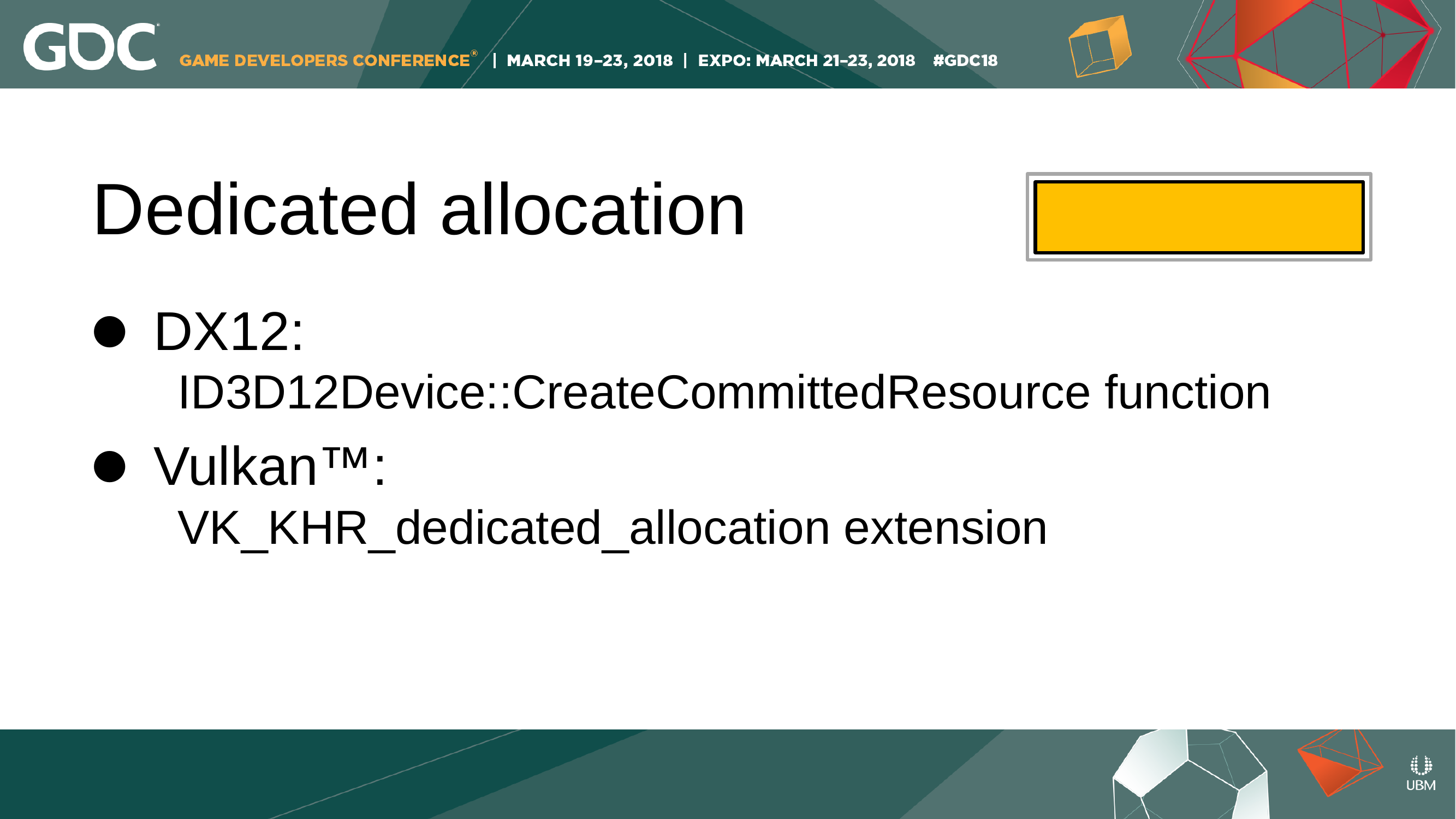

Dedicated allocation

DX12:
ID3D12Device::CreateCommittedResource function
Vulkan™:
VK_KHR_dedicated_allocation extension